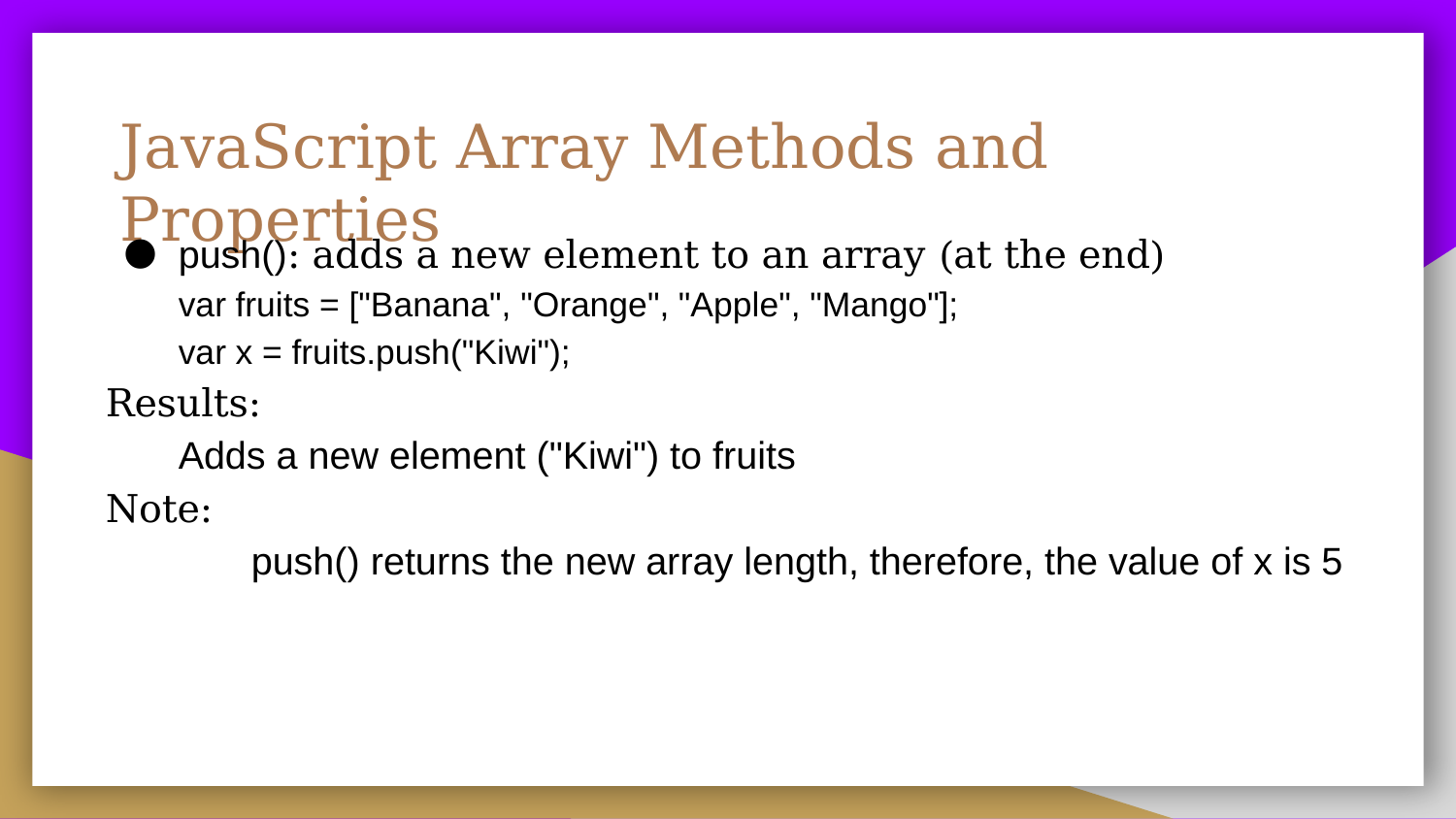

# JavaScript Array Methods and Properties
push(): adds a new element to an array (at the end)
var fruits = ["Banana", "Orange", "Apple", "Mango"];
var x = fruits.push("Kiwi");
Results:
Adds a new element ("Kiwi") to fruits
Note:
	push() returns the new array length, therefore, the value of x is 5